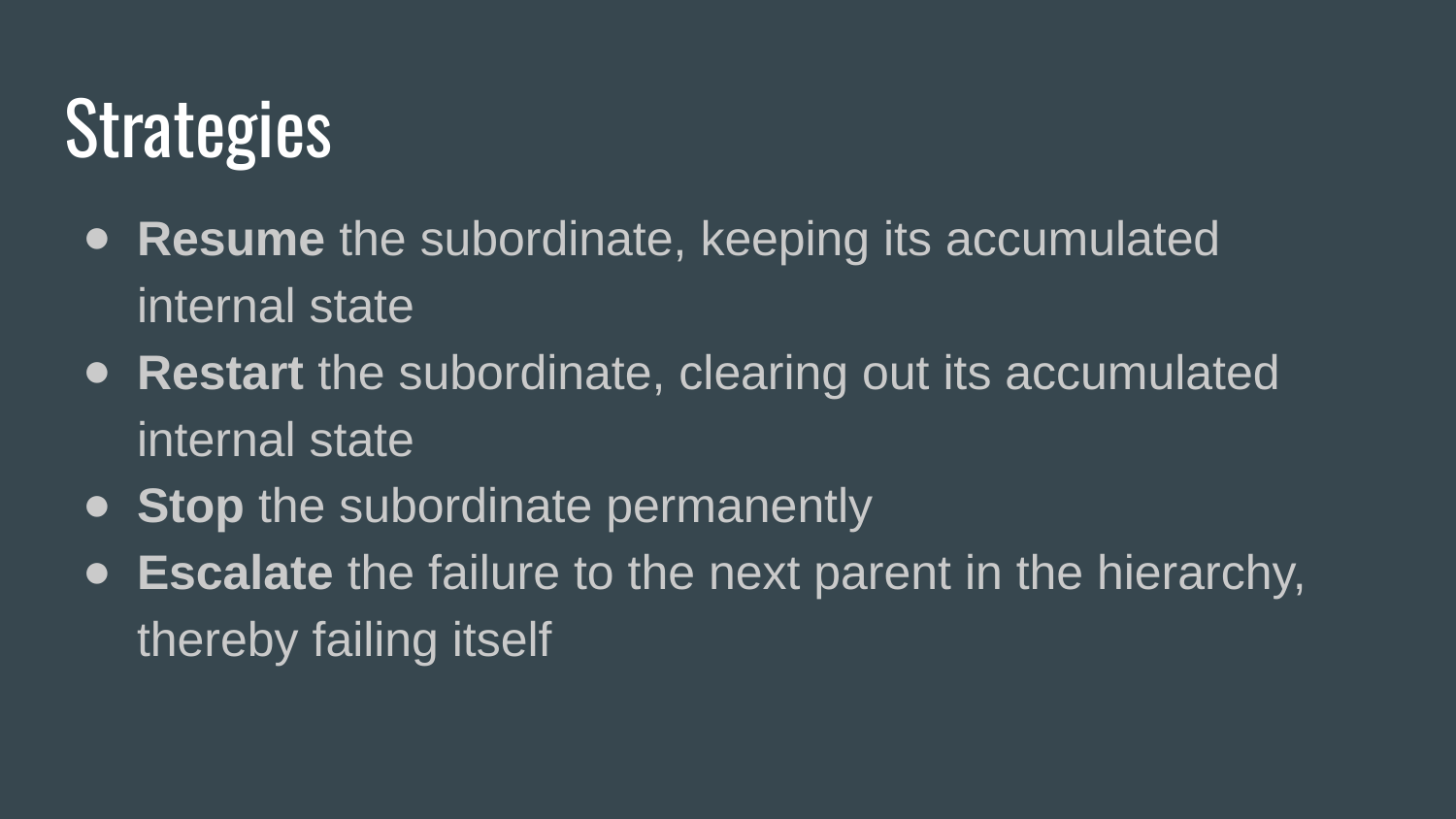

# Strategies
Resume the subordinate, keeping its accumulated internal state
Restart the subordinate, clearing out its accumulated internal state
Stop the subordinate permanently
Escalate the failure to the next parent in the hierarchy, thereby failing itself